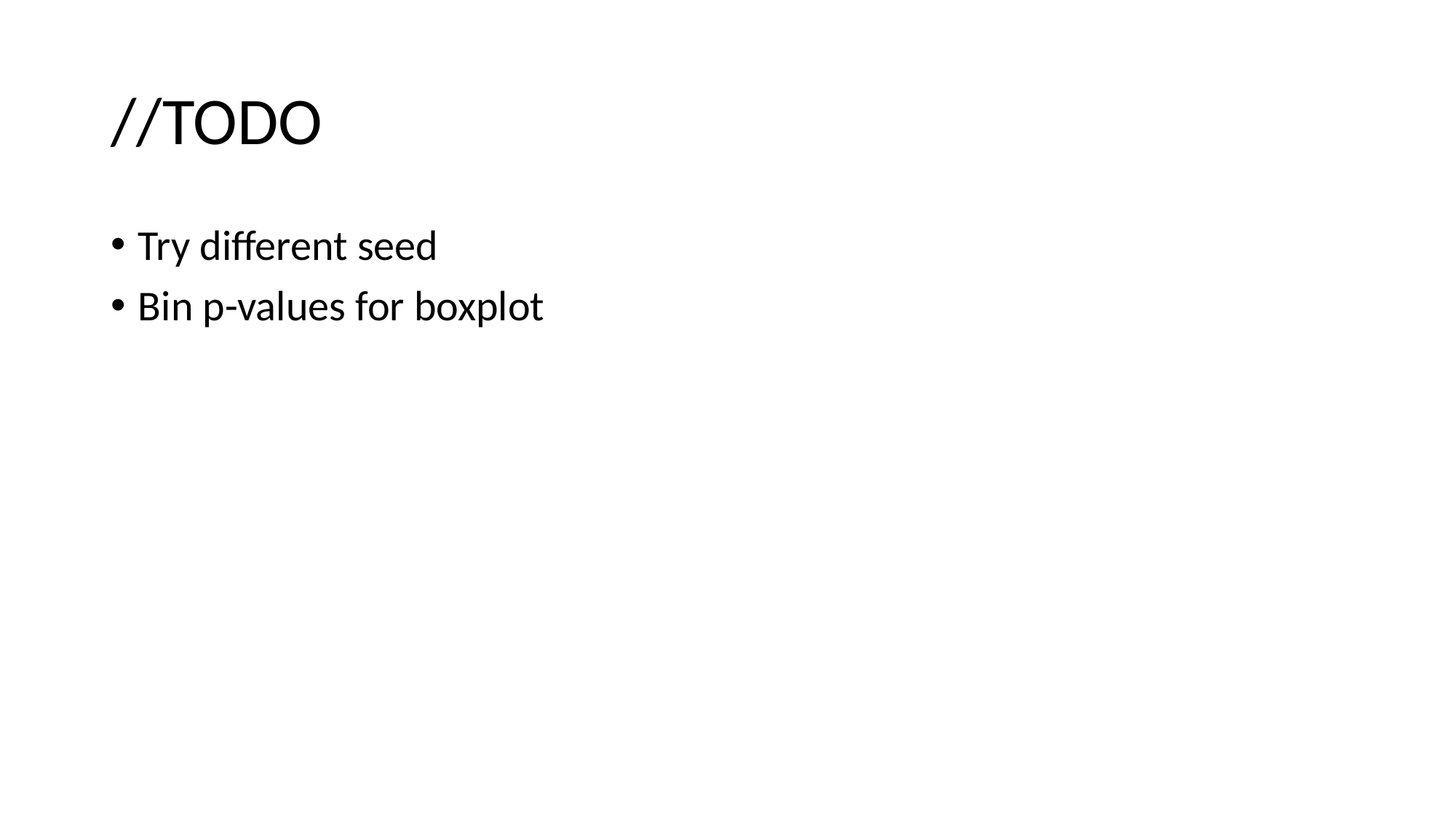

# //TODO
Try different seed
Bin p-values for boxplot